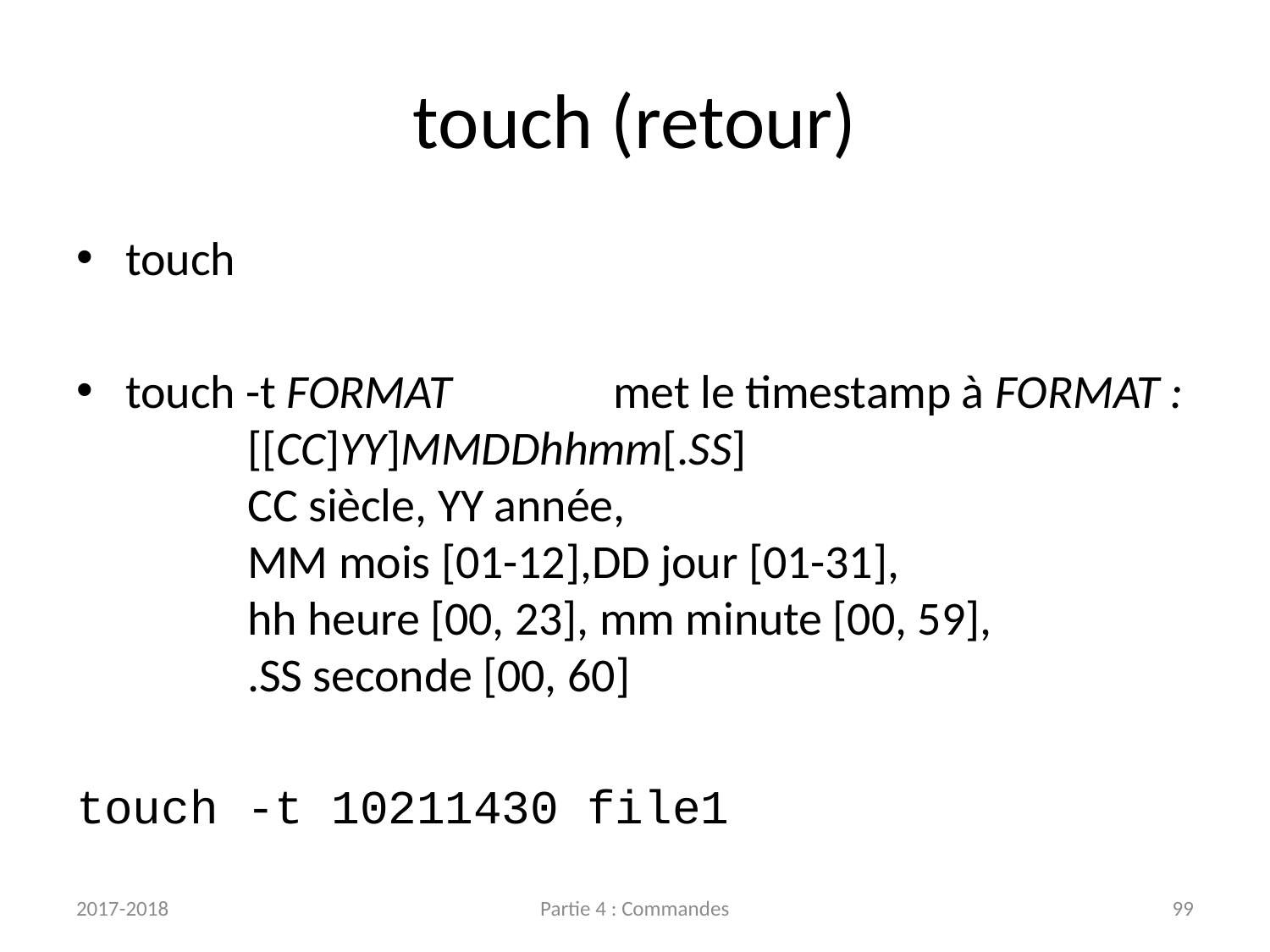

# touch (retour)
touch

touch -t FORMAT		met le timestamp à FORMAT :
			[[CC]YY]MMDDhhmm[.SS]
			CC siècle, YY année,
			MM mois [01-12],DD jour [01-31],
			hh heure [00, 23], mm minute [00, 59],
			.SS seconde [00, 60]

touch -t 10211430 file1
2017-2018
Partie 4 : Commandes
99